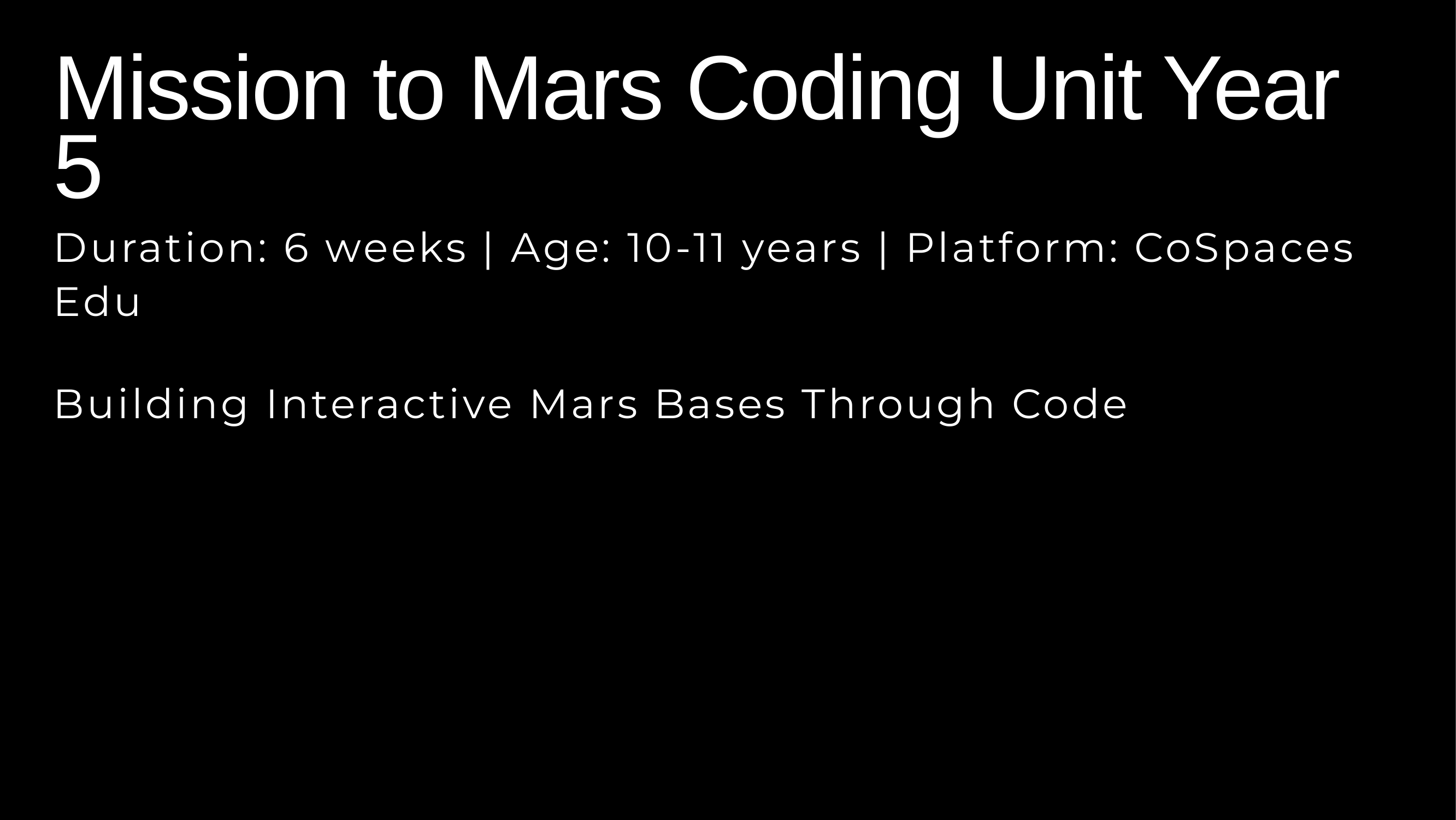

Mission to Mars Coding Unit Year 5
Duration: 6 weeks | Age: 10-11 years | Platform: CoSpaces Edu
Building Interactive Mars Bases Through Code